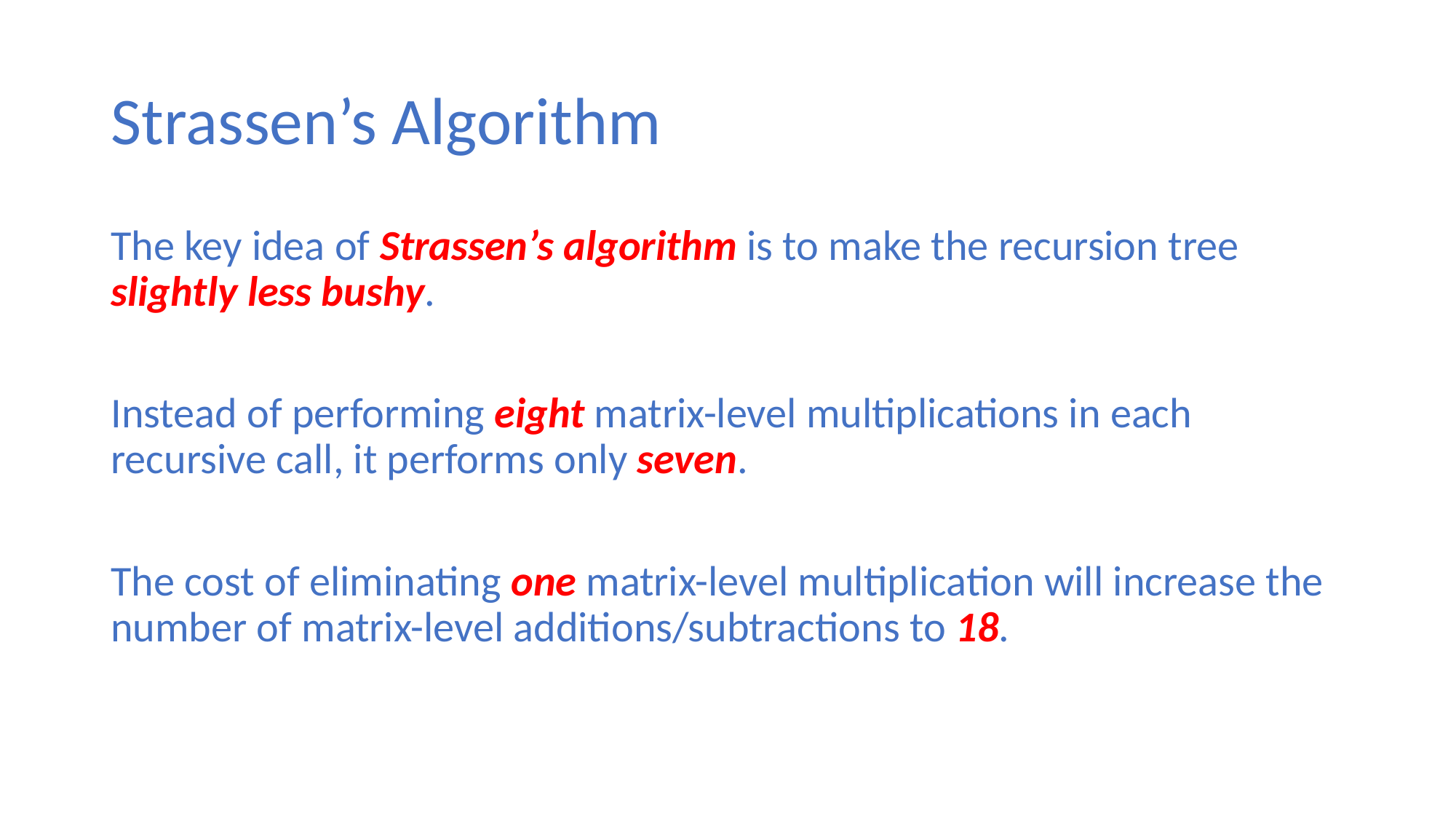

# Strassen’s Algorithm
The key idea of Strassen’s algorithm is to make the recursion tree slightly less bushy.

Instead of performing eight matrix-level multiplications in each recursive call, it performs only seven.

The cost of eliminating one matrix-level multiplication will increase the number of matrix-level additions/subtractions to 18.